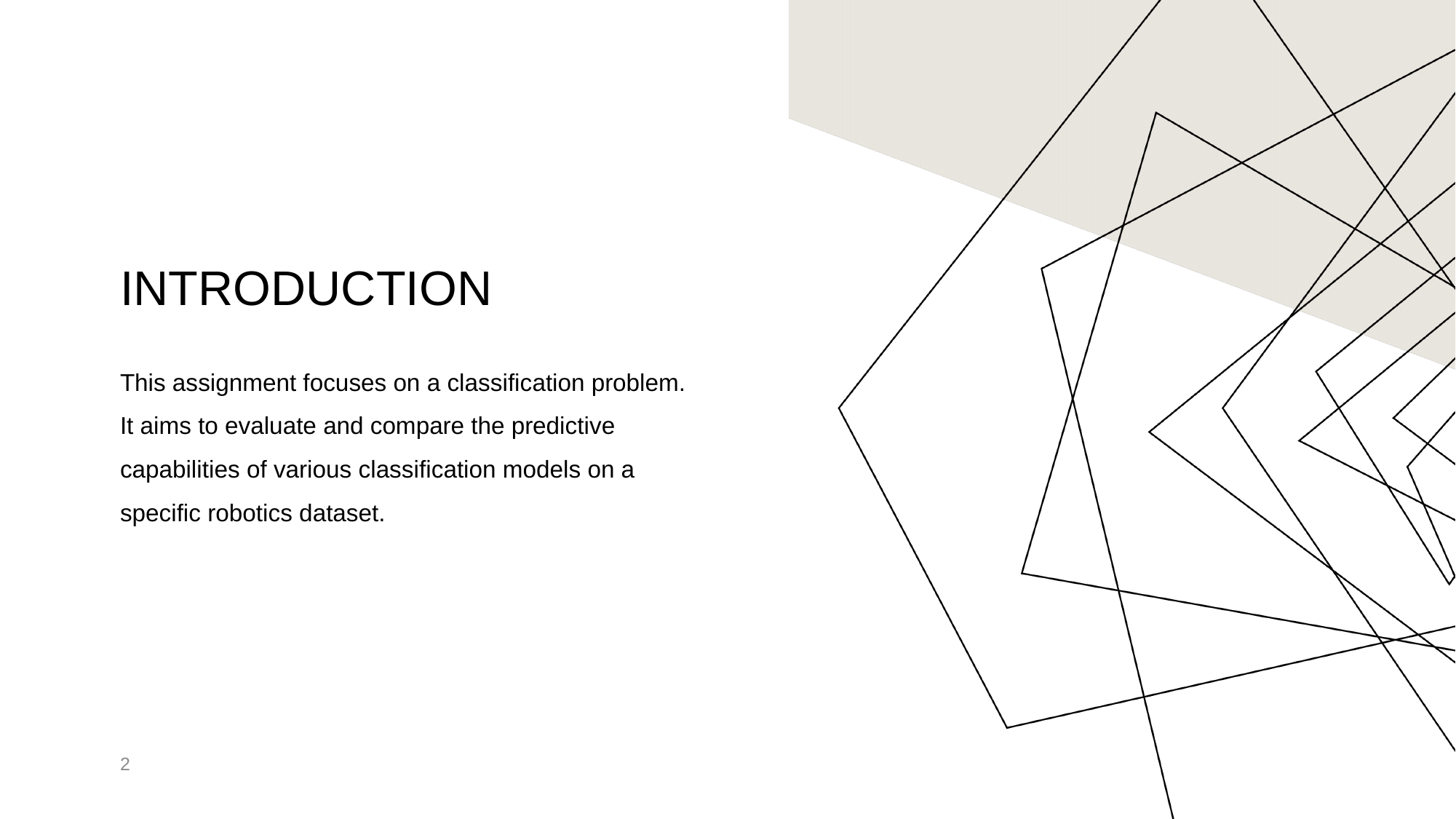

# introduction
This assignment focuses on a classification problem.
It aims to evaluate and compare the predictive capabilities of various classification models on a specific robotics dataset.
2